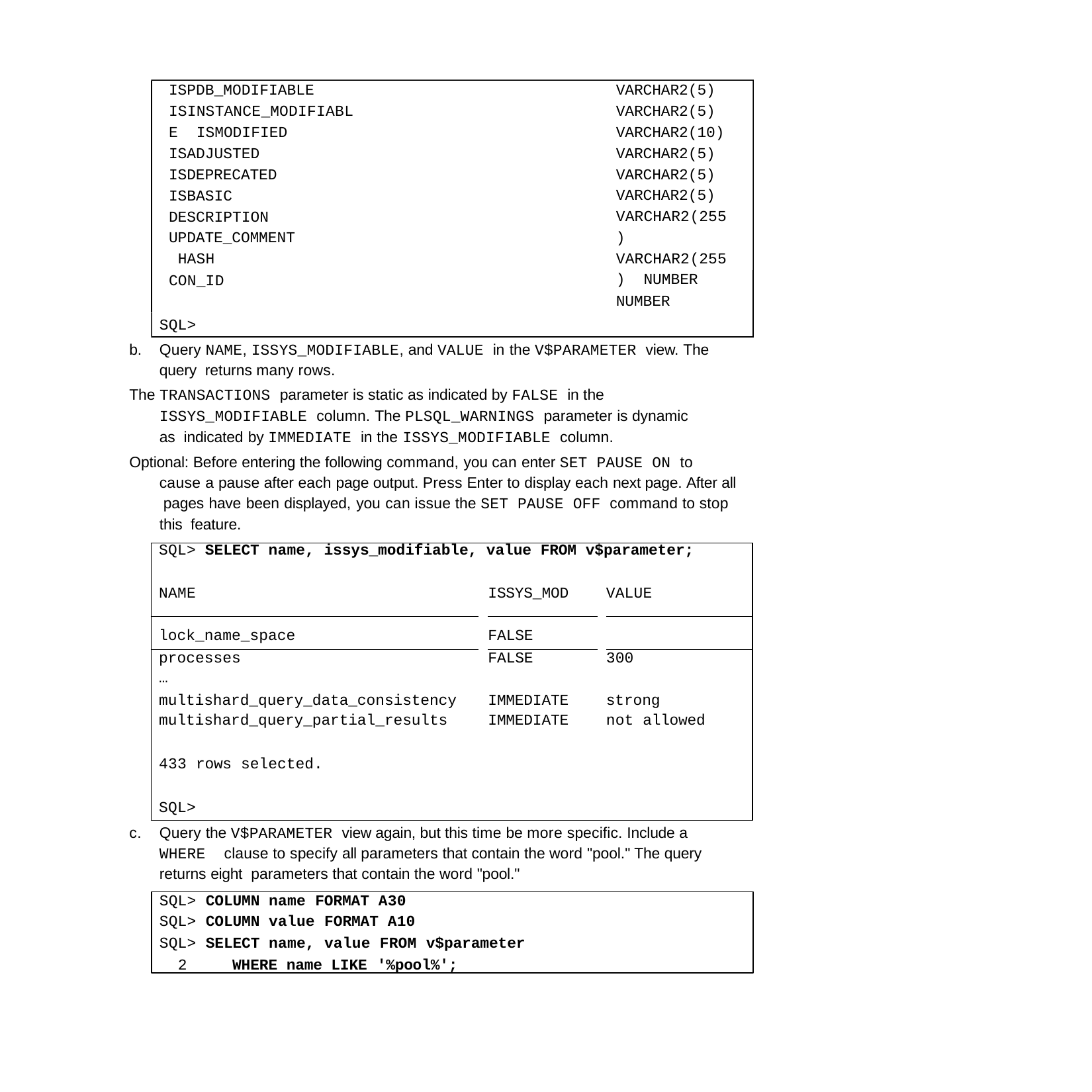

ISPDB_MODIFIABLE  ISINSTANCE_MODIFIABLE  ISMODIFIED  ISADJUSTED  ISDEPRECATED
ISBASIC  DESCRIPTION  UPDATE_COMMENT  HASH
CON_ID
VARCHAR2(5)  VARCHAR2(5)  VARCHAR2(10)  VARCHAR2(5)  VARCHAR2(5)  VARCHAR2(5)  VARCHAR2(255)  VARCHAR2(255)  NUMBER
NUMBER

SQL>
b.	Query NAME, ISSYS_MODIFIABLE, and VALUE in the V$PARAMETER view. The query  returns many rows.
The TRANSACTIONS parameter is static as indicated by FALSE in the  ISSYS_MODIFIABLE column. The PLSQL_WARNINGS parameter is dynamic as  indicated by IMMEDIATE in the ISSYS_MODIFIABLE column.
Optional: Before entering the following command, you can enter SET PAUSE ON to  cause a pause after each page output. Press Enter to display each next page. After all  pages have been displayed, you can issue the SET PAUSE OFF command to stop this  feature.
| SQL> SELECT name, issys\_modifiable, value FROM v$parameter; |  |  |  |  |
| --- | --- | --- | --- | --- |
| NAME |  | ISSYS\_MOD |  | VALUE |
| lock\_name\_space |  | FALSE |  |  |
| processes … |  | FALSE |  | 300 |
| multishard\_query\_data\_consistency multishard\_query\_partial\_results |  | IMMEDIATE IMMEDIATE |  | strong not allowed |
| 433 rows selected. |  |  |  |  |
| SQL> |  |  |  |  |
c.	Query the V$PARAMETER view again, but this time be more specific. Include a WHERE  clause to specify all parameters that contain the word "pool." The query returns eight  parameters that contain the word "pool."
SQL> COLUMN name FORMAT A30
SQL> COLUMN value FORMAT A10
SQL> SELECT name, value FROM v$parameter
2	WHERE name LIKE '%pool%';